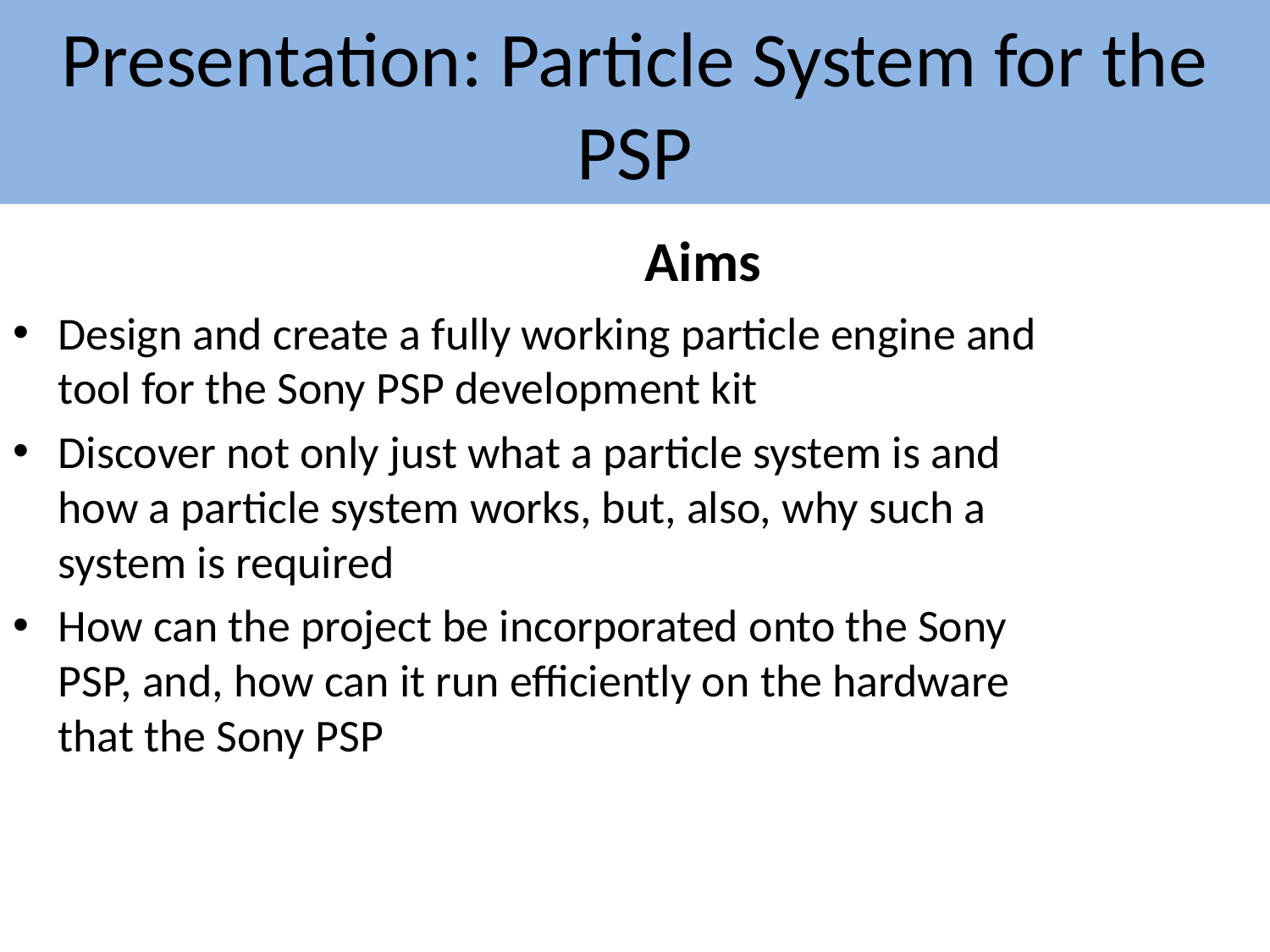

Presentation: Particle System for the PSP
#
Aims

Design and create a fully working particle engine and tool for the Sony PSP development kit
Discover not only just what a particle system is and how a particle system works, but, also, why such a system is required
How can the project be incorporated onto the Sony PSP, and, how can it run efficiently on the hardware that the Sony PSP